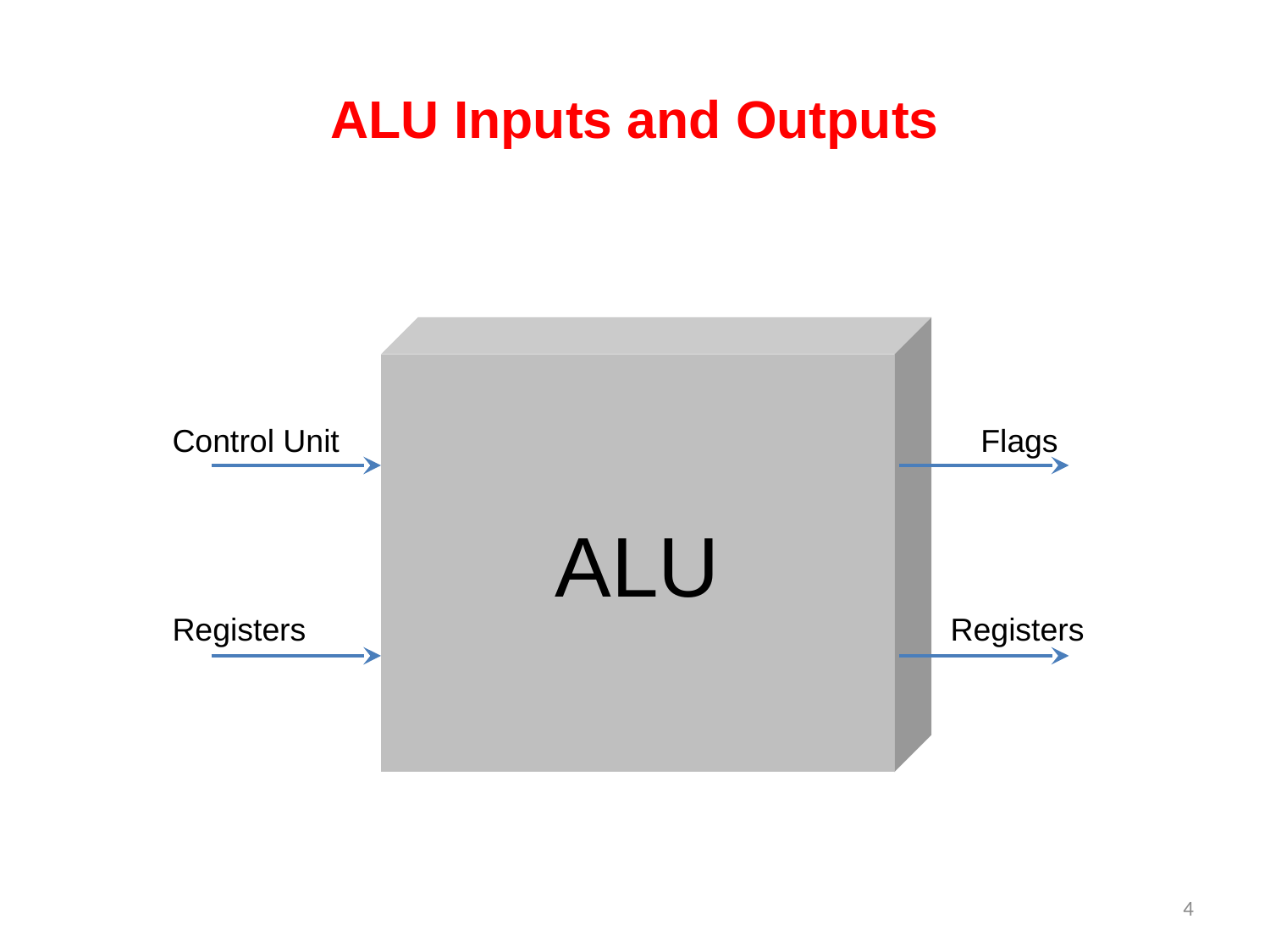

# ALU Inputs and Outputs
ALU
Control Unit
Flags
Registers
Registers
4